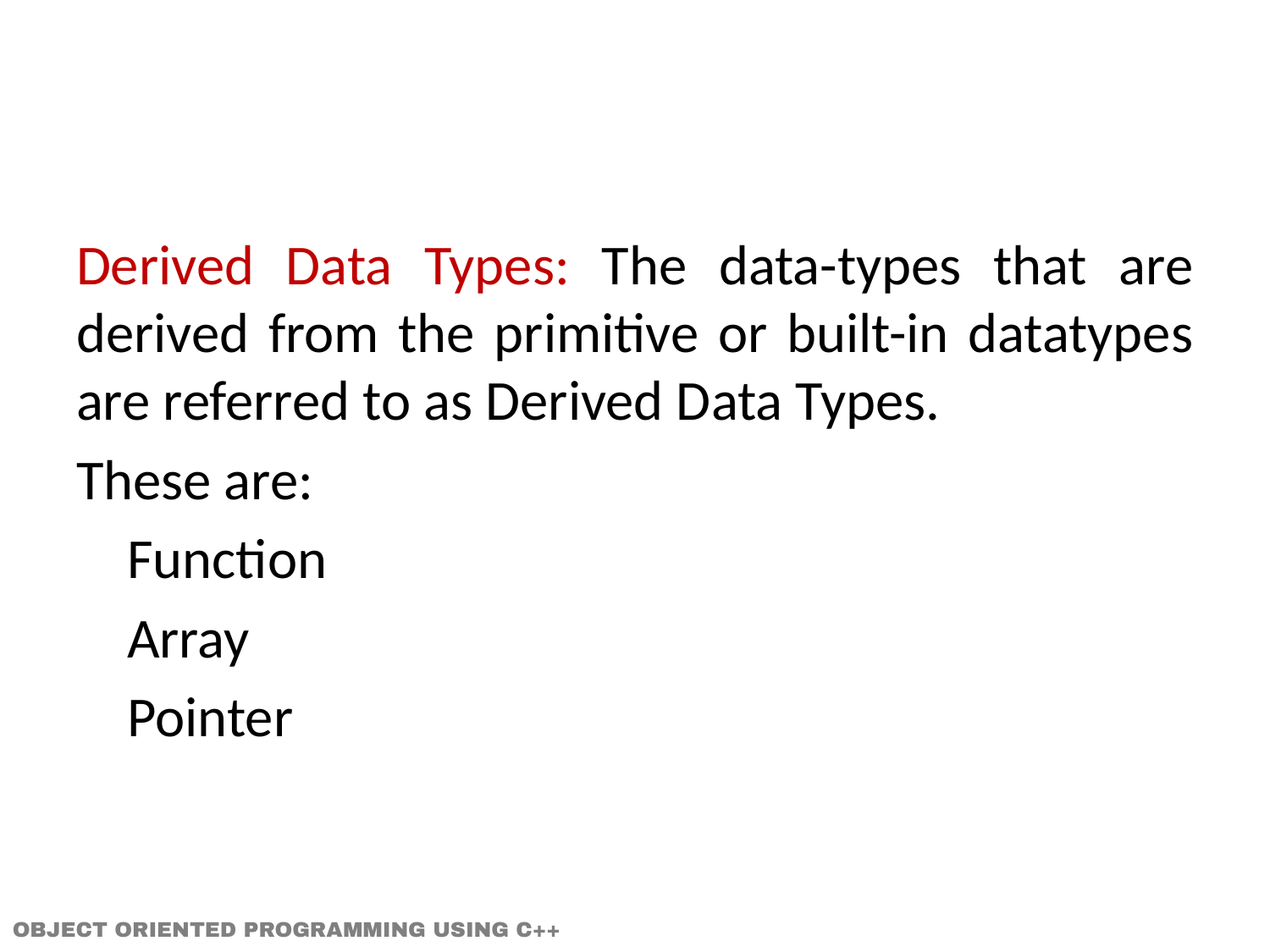

Derived Data Types: The data-types that are derived from the primitive or built-in datatypes are referred to as Derived Data Types.
These are:
    Function
    Array
    Pointer